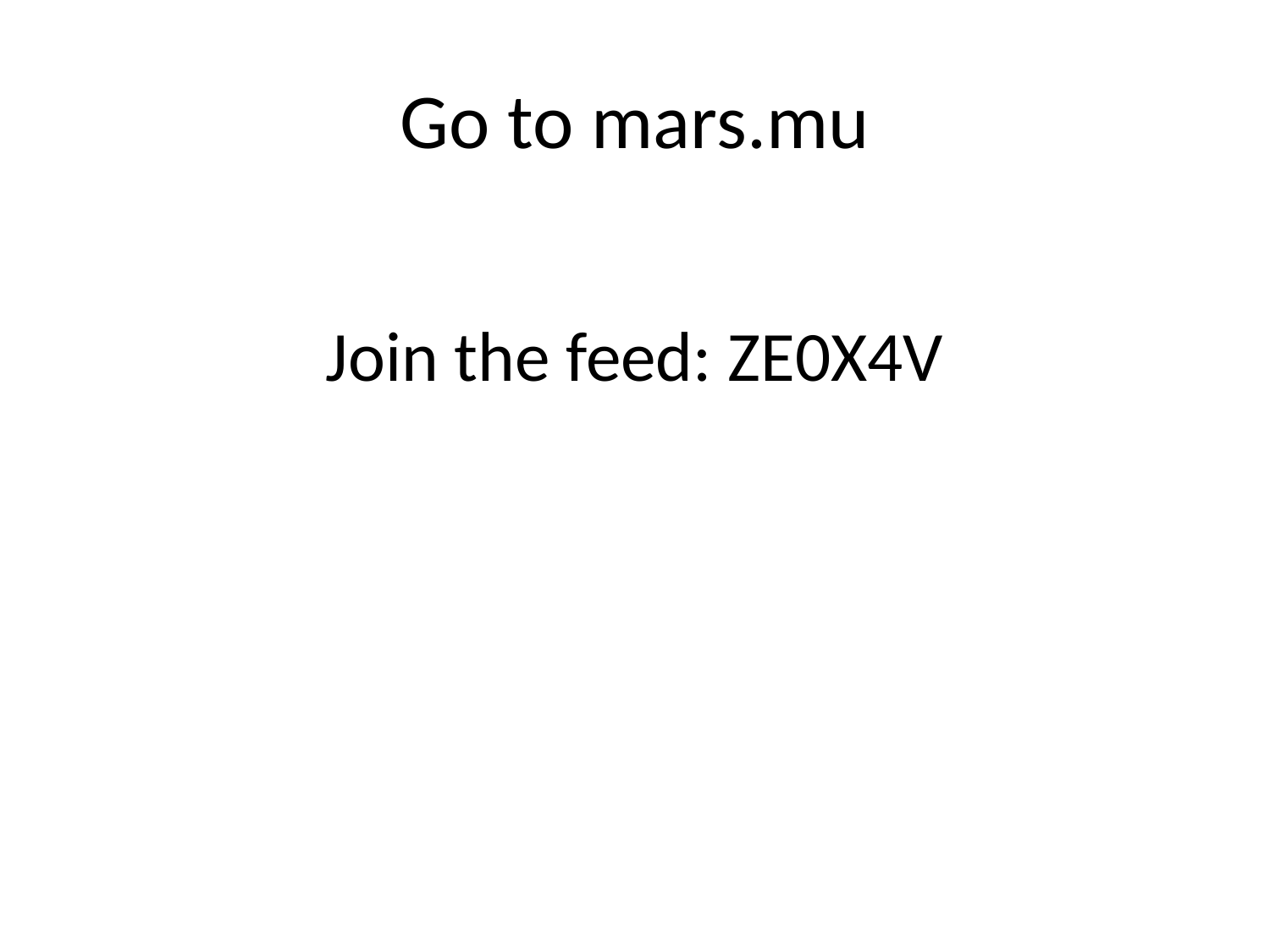

# Go to mars.mu

Join the feed: ZE0X4V